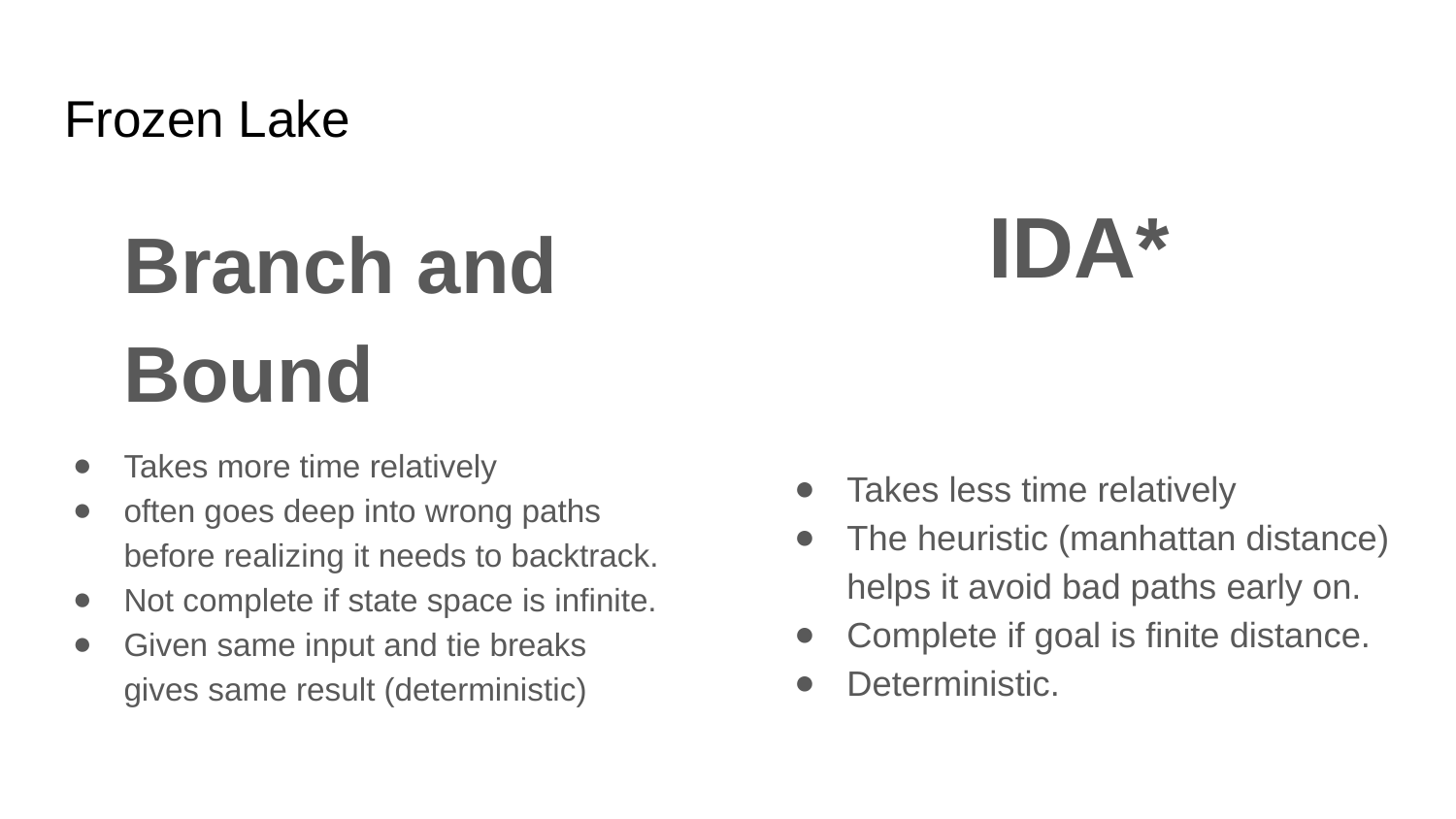

# Frozen Lake
IDA*

Takes less time relatively
The heuristic (manhattan distance) helps it avoid bad paths early on.
Complete if goal is finite distance.
Deterministic.
Branch and Bound
Takes more time relatively
often goes deep into wrong paths before realizing it needs to backtrack.
Not complete if state space is infinite.
Given same input and tie breaks gives same result (deterministic)